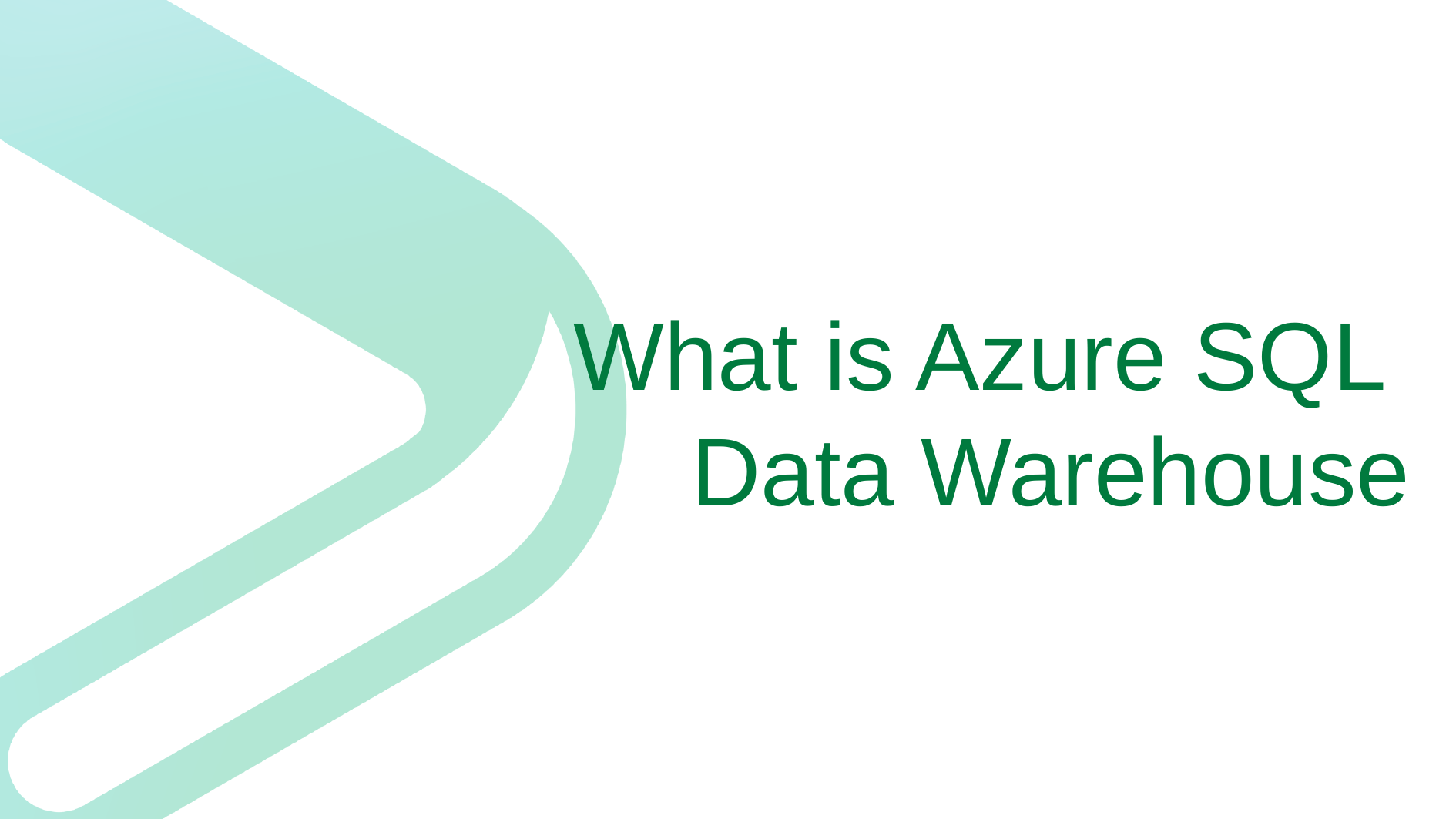

# What is Azure SQL Data Warehouse